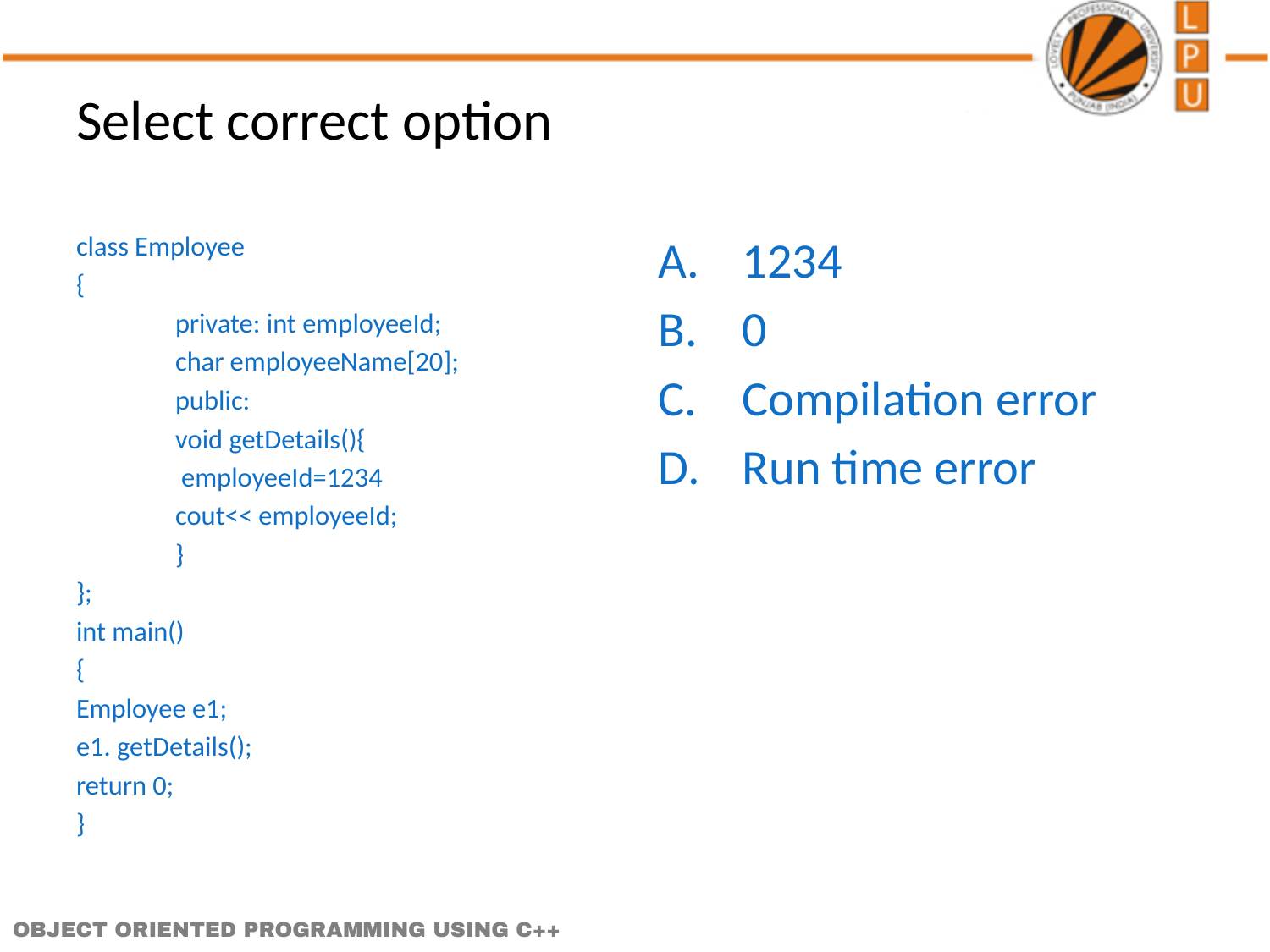

# Select correct option
class Employee
{
	private: int employeeId;
	char employeeName[20];
	public:
	void getDetails(){
	 employeeId=1234
    		cout<< employeeId;
		}
};
int main()
{
Employee e1;
e1. getDetails();
return 0;
}

1234
0
Compilation error
Run time error